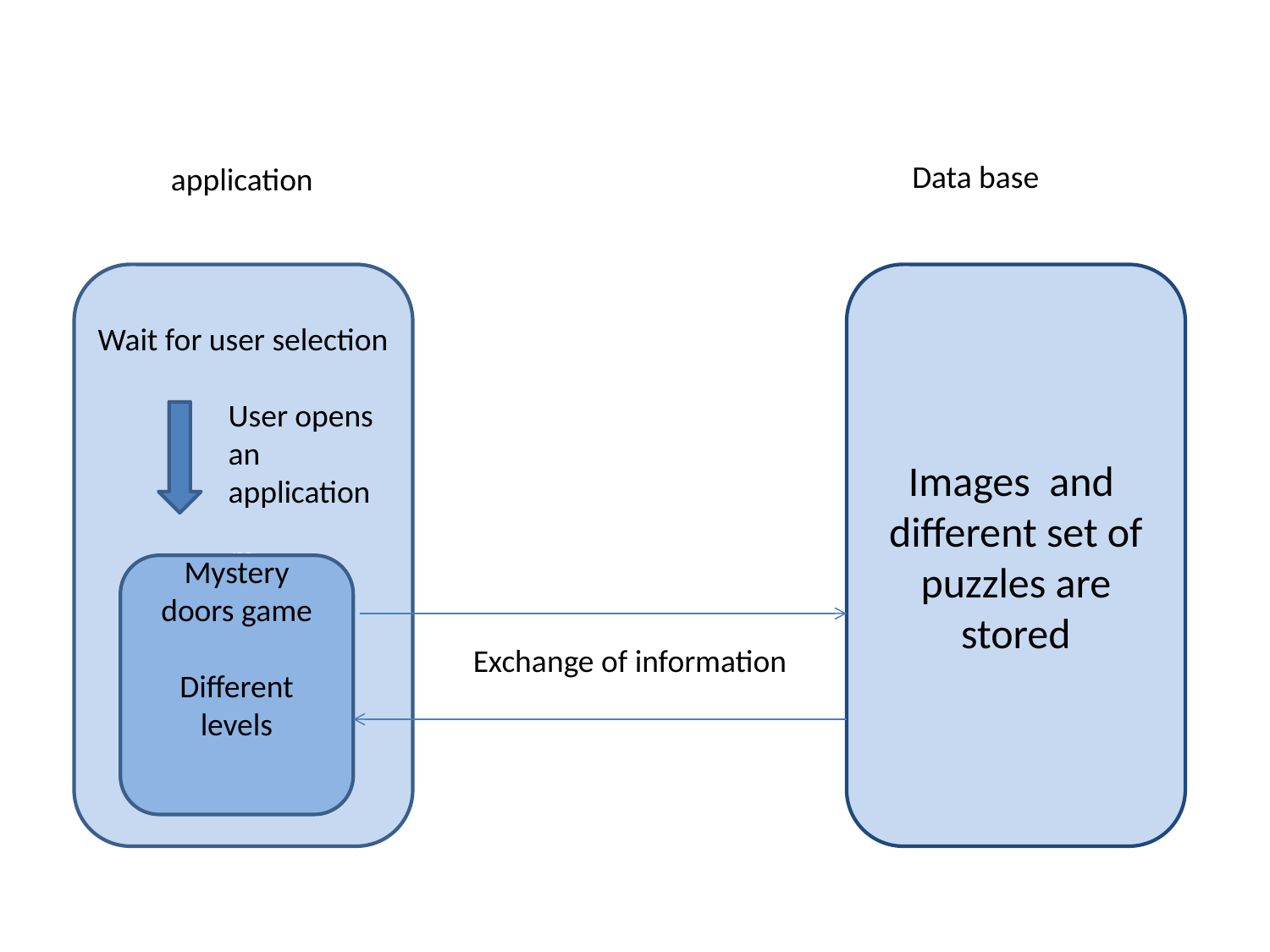

Data base
application
m
Images  and  different set of puzzles are stored
Wait for user selection
User opens an application

Mystery doors game

Different levels

Exchange of information